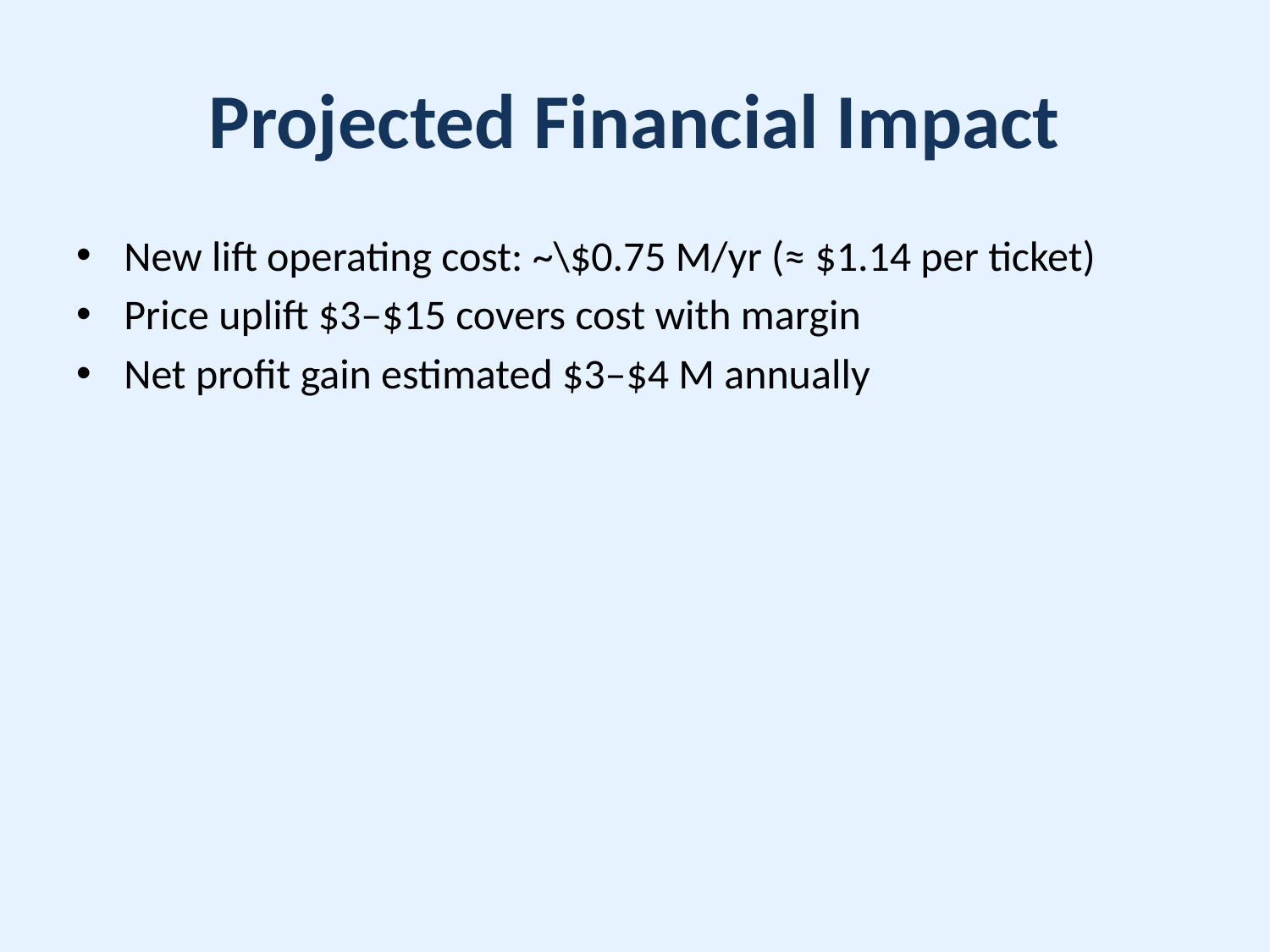

# Projected Financial Impact
New lift operating cost: ~\$0.75 M/yr (≈ $1.14 per ticket)
Price uplift $3–$15 covers cost with margin
Net profit gain estimated $3–$4 M annually